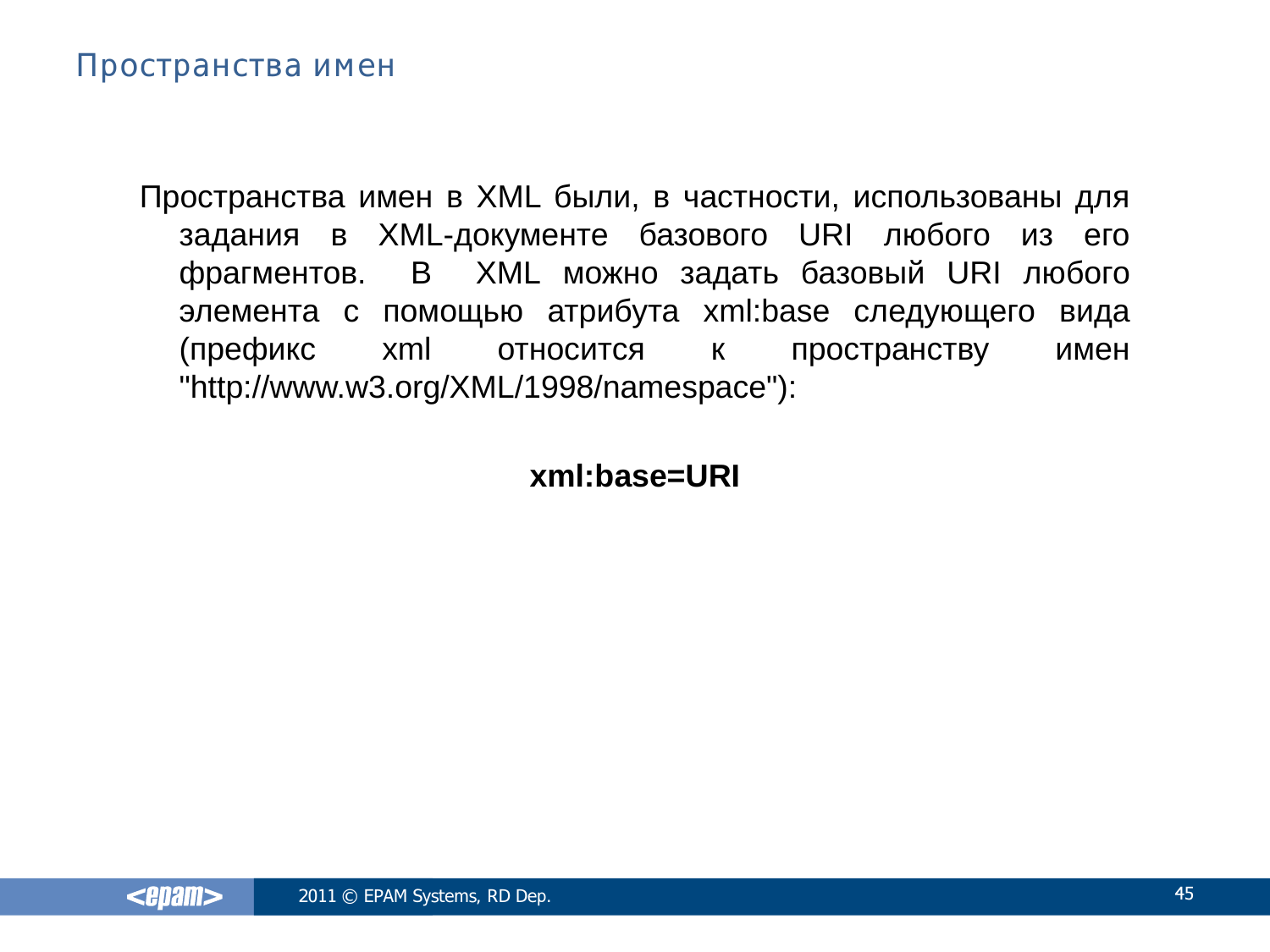

# Пространства имен
Пространства имен в XML были, в частности, использованы для задания в XML-документе базового URI любого из его фрагментов.  В  XML можно задать базовый URI любого элемента с помощью атрибута xml:base следующего вида (префикс xml относится к пространству имен "http://www.w3.org/XML/1998/namespace"):

xml:base=URI

45
2011 © EPAM Systems, RD Dep.